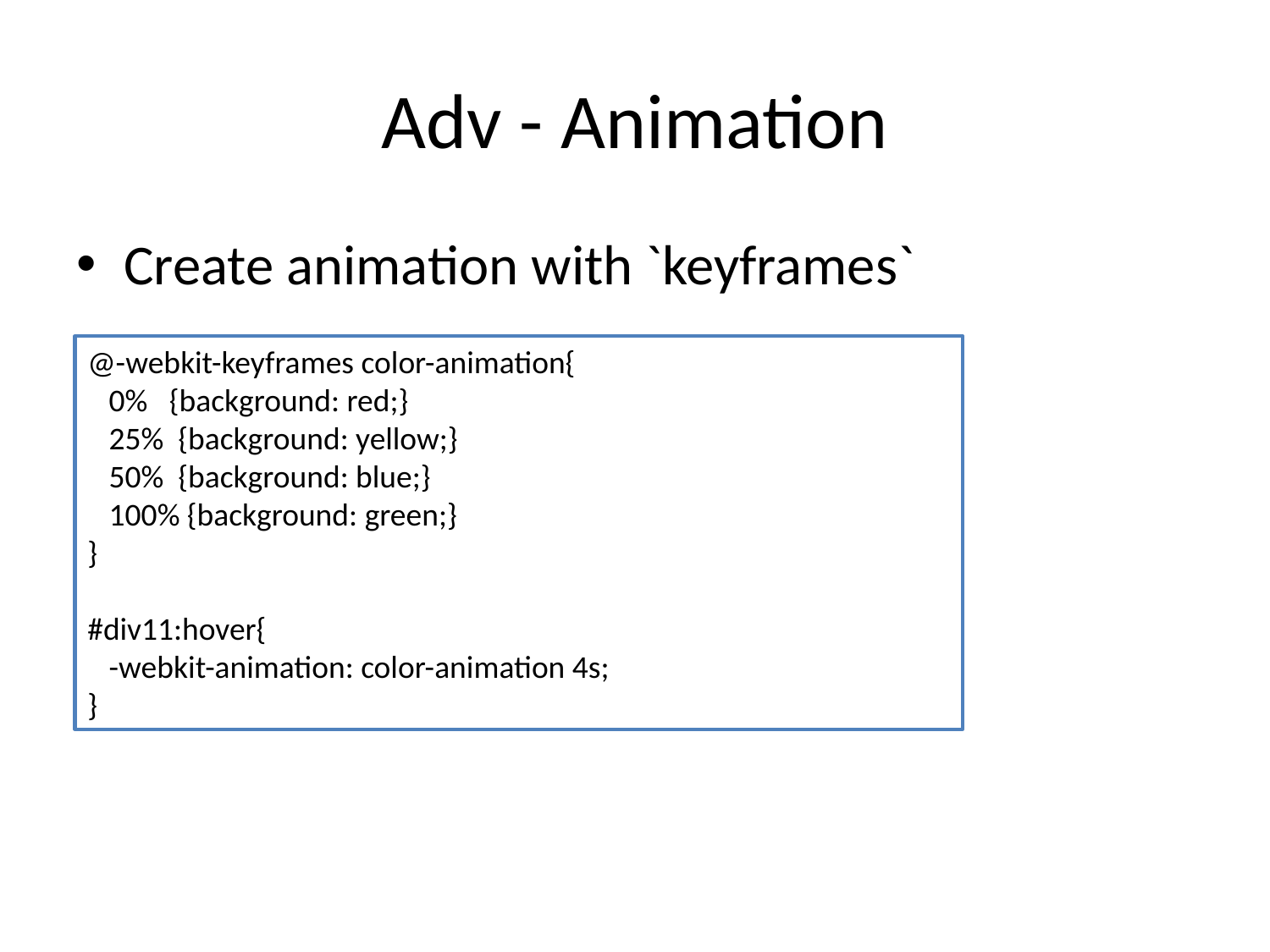

# Adv - Animation
Create animation with `keyframes`
@-webkit-keyframes color-animation{
   0%   {background: red;}
   25%  {background: yellow;}
   50%  {background: blue;}
   100% {background: green;}
}

#div11:hover{
   -webkit-animation: color-animation 4s;
}